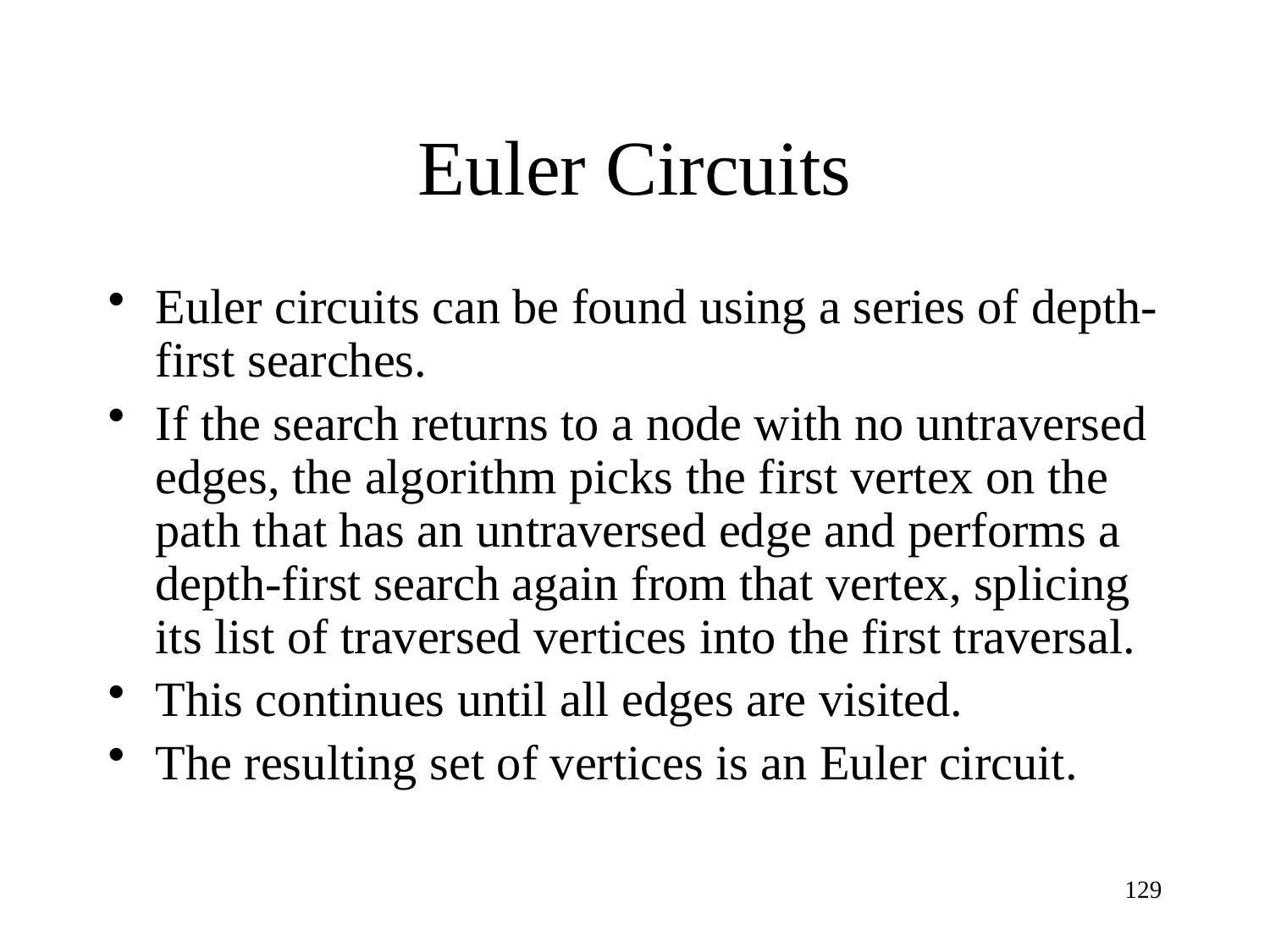

# Euler Circuits
Euler circuits can be found using a series of depth-first searches.
If the search returns to a node with no untraversed edges, the algorithm picks the first vertex on the path that has an untraversed edge and performs a depth-first search again from that vertex, splicing its list of traversed vertices into the first traversal.
This continues until all edges are visited.
The resulting set of vertices is an Euler circuit.
129